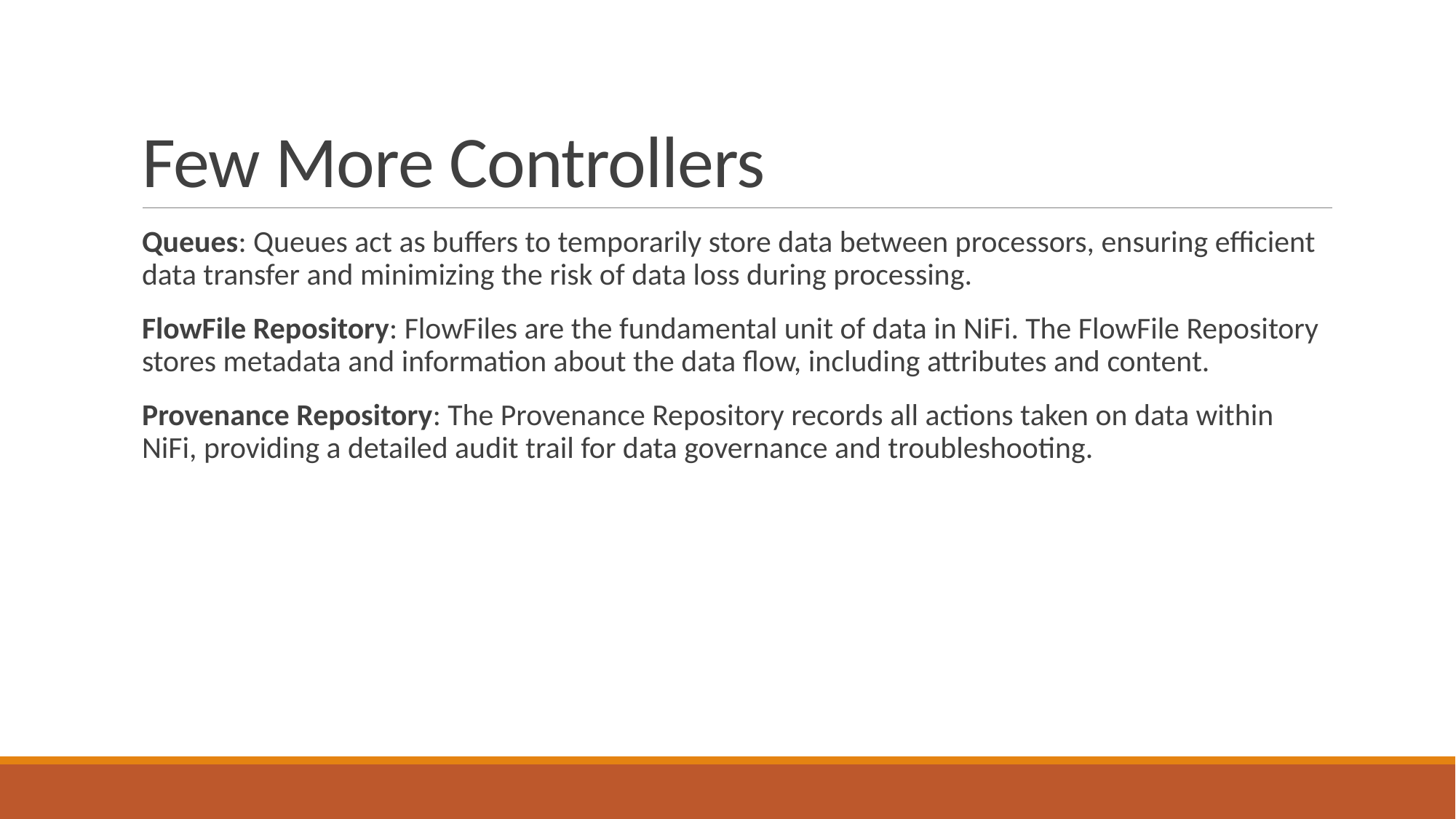

# Few More Controllers
Queues: Queues act as buffers to temporarily store data between processors, ensuring efficient data transfer and minimizing the risk of data loss during processing.
FlowFile Repository: FlowFiles are the fundamental unit of data in NiFi. The FlowFile Repository stores metadata and information about the data flow, including attributes and content.
Provenance Repository: The Provenance Repository records all actions taken on data within NiFi, providing a detailed audit trail for data governance and troubleshooting.